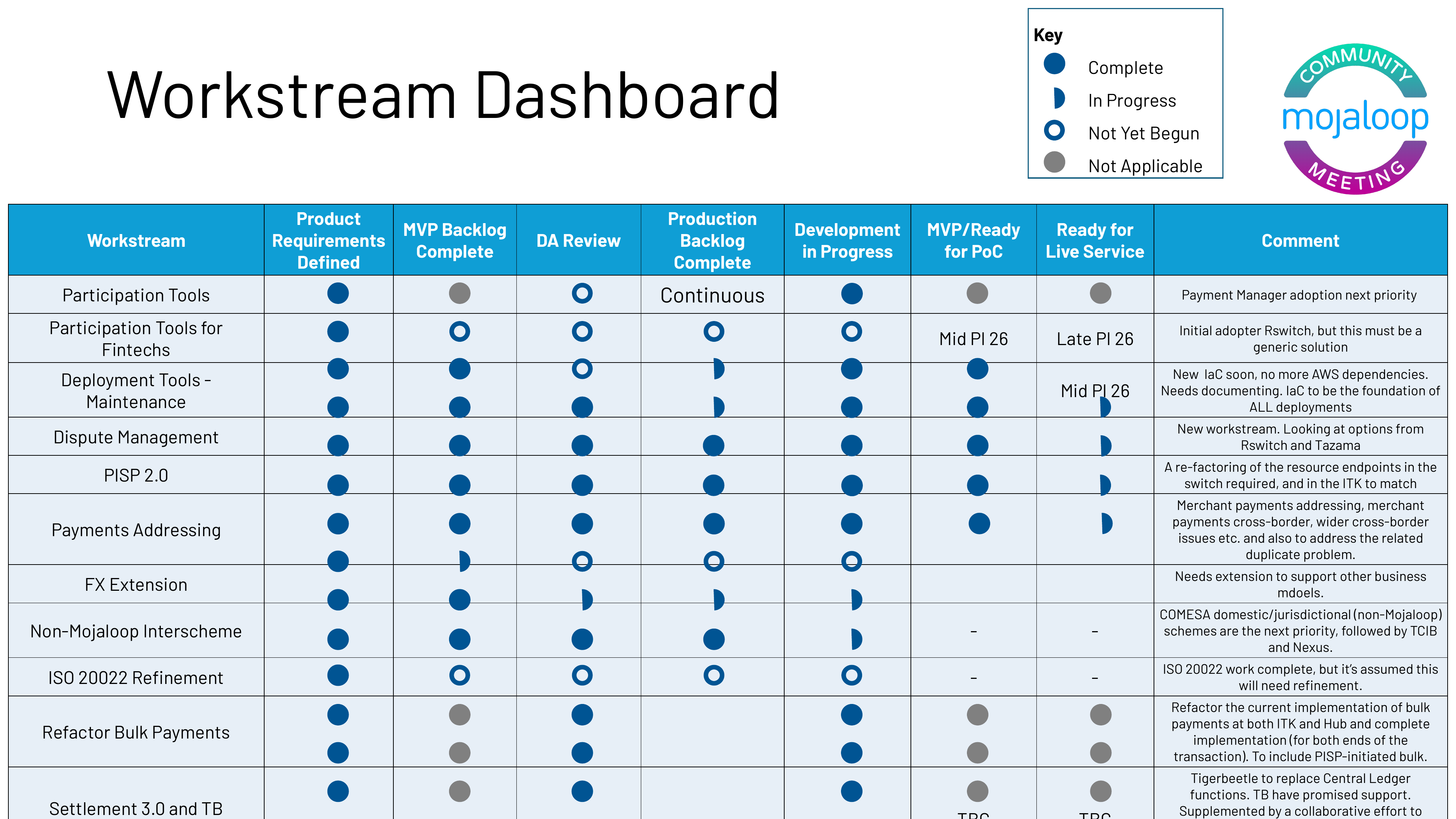

Key
	Complete
	In Progress
	Not Yet Begun
	Not Applicable

# Workstream Dashboard
| Workstream | Product Requirements Defined | MVP Backlog Complete | DA Review | Production Backlog Complete | Development in Progress | MVP/Ready for PoC | Ready for Live Service | Comment |
| --- | --- | --- | --- | --- | --- | --- | --- | --- |
| Participation Tools |  |  |  | Continuous |  |  |  | Payment Manager adoption next priority |
| Participation Tools for Fintechs |  |  |  |  |  | Mid PI 26 | Late PI 26 | Initial adopter Rswitch, but this must be a generic solution |
| Deployment Tools - Maintenance |  |  |  |  |  |  | Mid PI 26 | New IaC soon, no more AWS dependencies. Needs documenting. IaC to be the foundation of ALL deployments |
| Dispute Management |  |  |  |  |  |  |  | New workstream. Looking at options from Rswitch and Tazama |
| PISP 2.0 |  |  |  |  |  |  |  | A re-factoring of the resource endpoints in the switch required, and in the ITK to match |
| Payments Addressing |  |  |  |  |  |  |  | Merchant payments addressing, merchant payments cross-border, wider cross-border issues etc. and also to address the related duplicate problem. |
| FX Extension |  |  |  |  |  |  |  | Needs extension to support other business mdoels. |
| Non-Mojaloop Interscheme |  |  |  |  |  | - | - | COMESA domestic/jurisdictional (non-Mojaloop) schemes are the next priority, followed by TCIB and Nexus. |
| ISO 20022 Refinement |  |  |  |  |  | - | - | ISO 20022 work complete, but it’s assumed this will need refinement. |
| Refactor Bulk Payments |  |  |  |  |  |  |  | Refactor the current implementation of bulk payments at both ITK and Hub and complete implementation (for both ends of the transaction). To include PISP-initiated bulk. |
| Settlement 3.0 and TB Integration |  |  |  |  |  | TBC | TBC | Tigerbeetle to replace Central Ledger functions. TB have promised support. Supplemented by a collaborative effort to develop a new design for settlement, which will remove much of the burden from the Hub and its portals. |
| Timezone Localisation |  |  |  |  |  | End PI 26 | End PI 27 | Timezone localisation complete, to PoC standard? Needs productionising. |
| Mojaloop Evolution: Integrating the Outputs of the vNext Program |  |  |  |  |  |  |  | Taking engineering outputs from vNext and integrating them into the Mojaloop Core. |
| Performance Optimisation |  |  |  | Continuous |  |  |  | Proceeding as expected. Performance proving & Whitepaper proposed. |
| Platform Quality and Security |  |  |  | Continuous |  |  |  | SBOMs to be integrated into CI process; ML license files being updated; address Dependabot alerts; OpenSSF Program; Mojaloop artefact provenance checking. |
| Core and Releases |  |  |  | Continuous |  |  |  | v17 Irrawaddy work in progress - target beginning of PI26 |